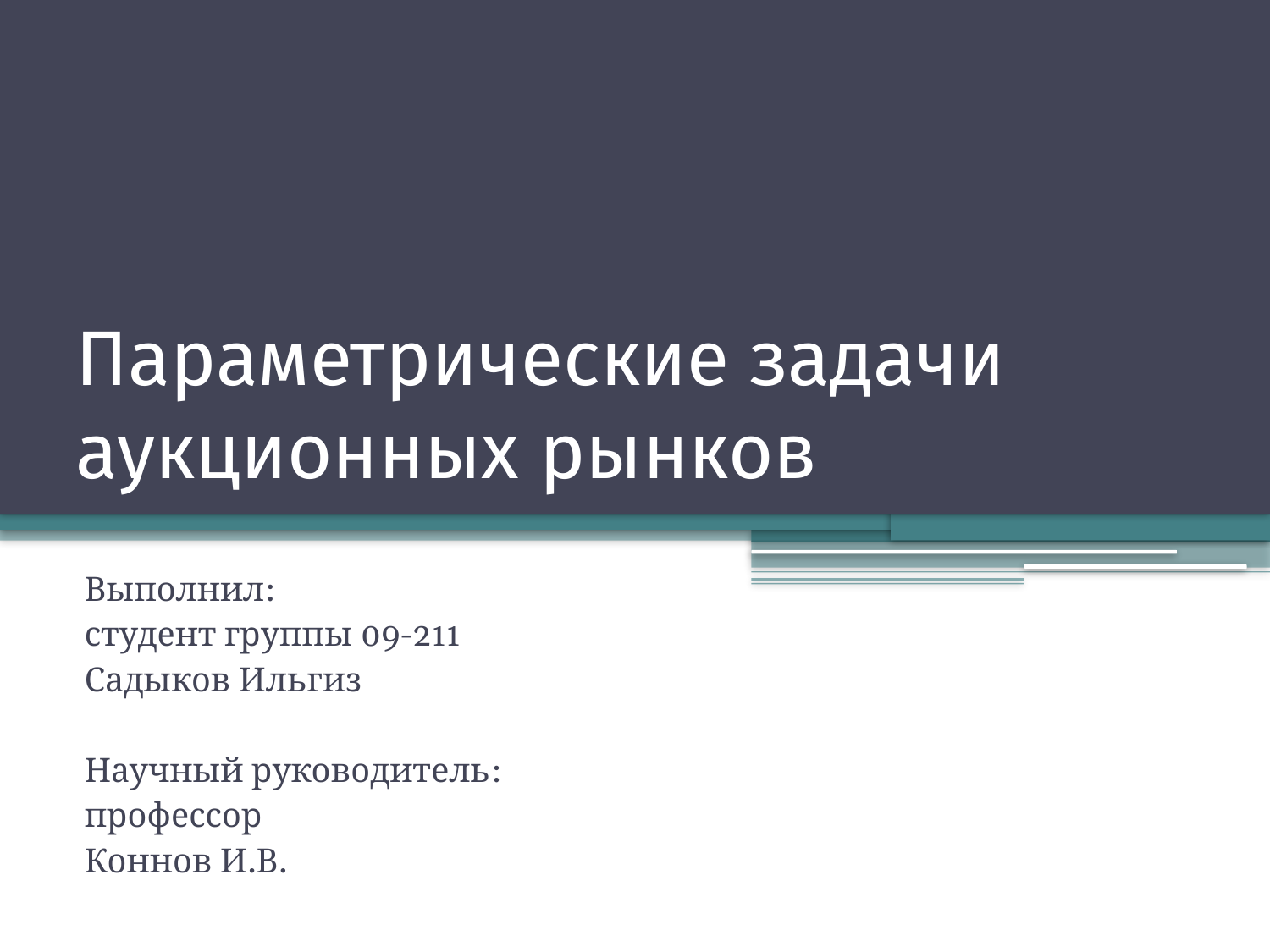

# Параметрические задачи аукционных рынков
Выполнил:
студент группы 09-211
Садыков Ильгиз

Научный руководитель:
профессор
Коннов И.В.